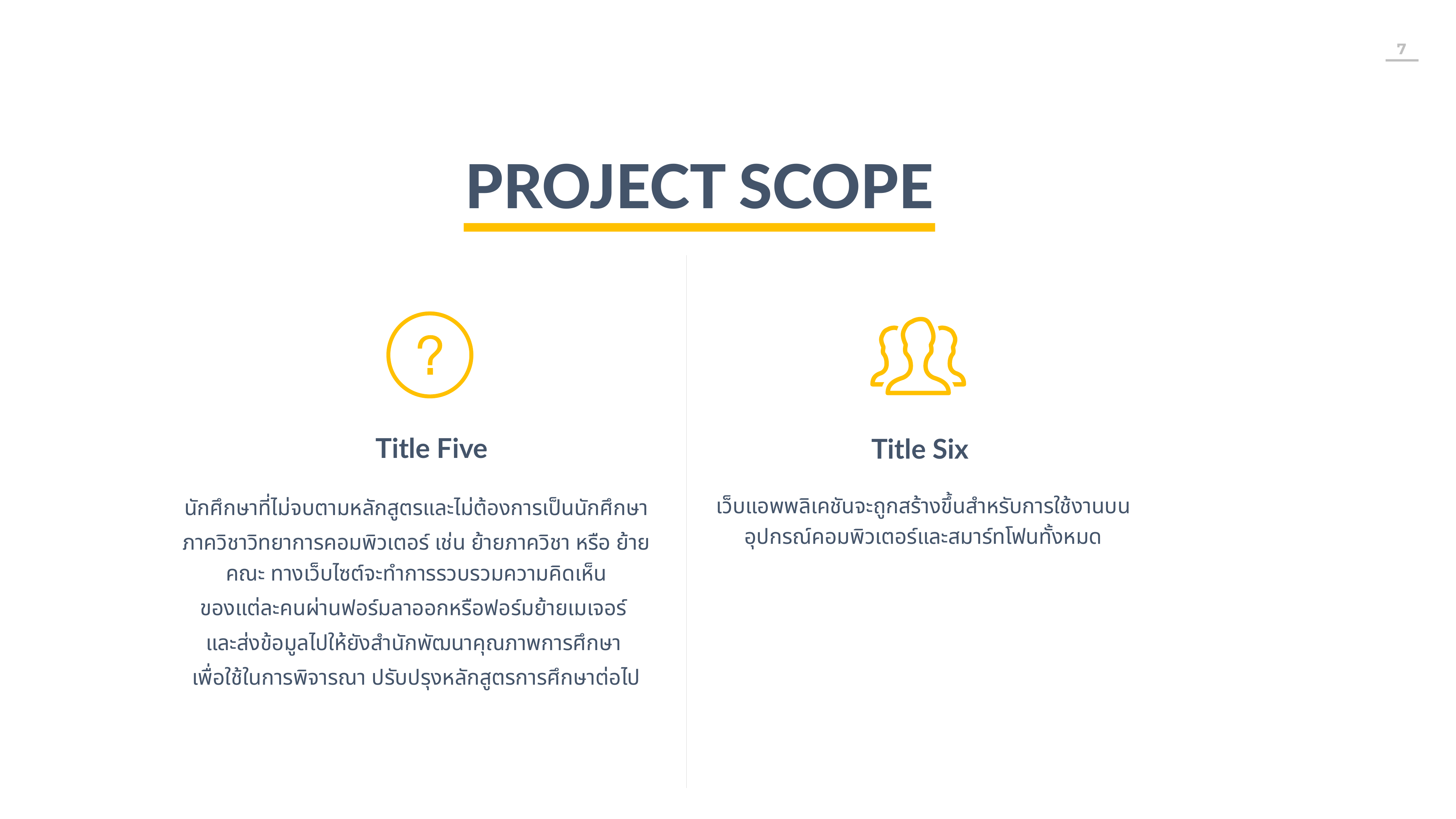

PROJECT SCOPE

Title Five
Title Six
เว็บแอพพลิเคชันจะถูกสร้างขึ้นสำหรับการใช้งานบนอุปกรณ์คอมพิวเตอร์และสมาร์ทโฟนทั้งหมด
นักศึกษาที่ไม่จบตามหลักสูตรและไม่ต้องการเป็นนักศึกษา
ภาควิชาวิทยาการคอมพิวเตอร์ เช่น ย้ายภาควิชา หรือ ย้ายคณะ ทางเว็บไซต์จะทำการรวบรวมความคิดเห็น
ของแต่ละคนผ่านฟอร์มลาออกหรือฟอร์มย้ายเมเจอร์
และส่งข้อมูลไปให้ยังสำนักพัฒนาคุณภาพการศึกษา
เพื่อใช้ในการพิจารณา ปรับปรุงหลักสูตรการศึกษาต่อไป